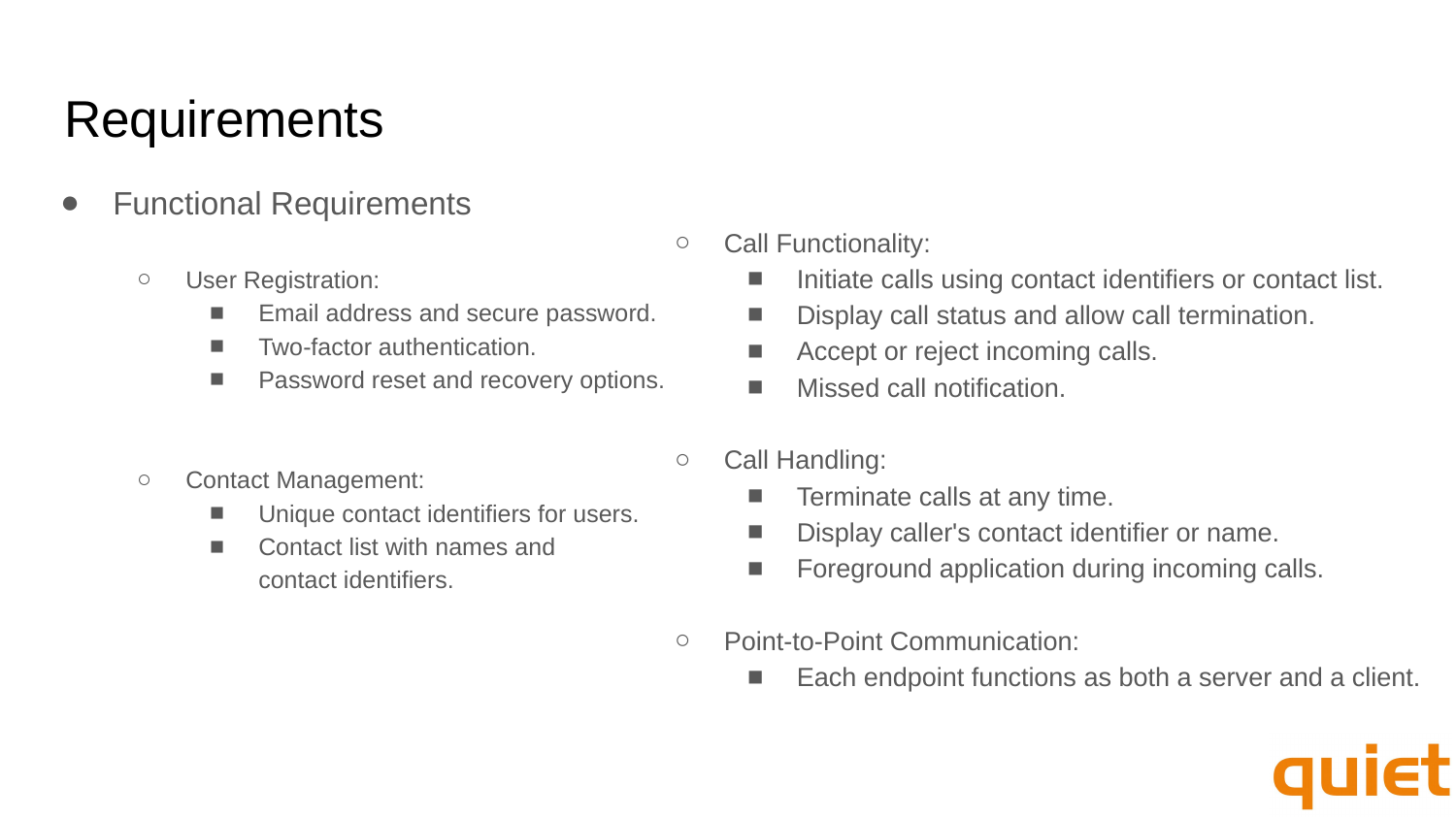

# Requirements
Functional Requirements
User Registration:
Email address and secure password.
Two-factor authentication.
Password reset and recovery options.
Contact Management:
Unique contact identifiers for users.
Contact list with names and
contact identifiers.
Call Functionality:
Initiate calls using contact identifiers or contact list.
Display call status and allow call termination.
Accept or reject incoming calls.
Missed call notification.
Call Handling:
Terminate calls at any time.
Display caller's contact identifier or name.
Foreground application during incoming calls.
Point-to-Point Communication:
Each endpoint functions as both a server and a client.